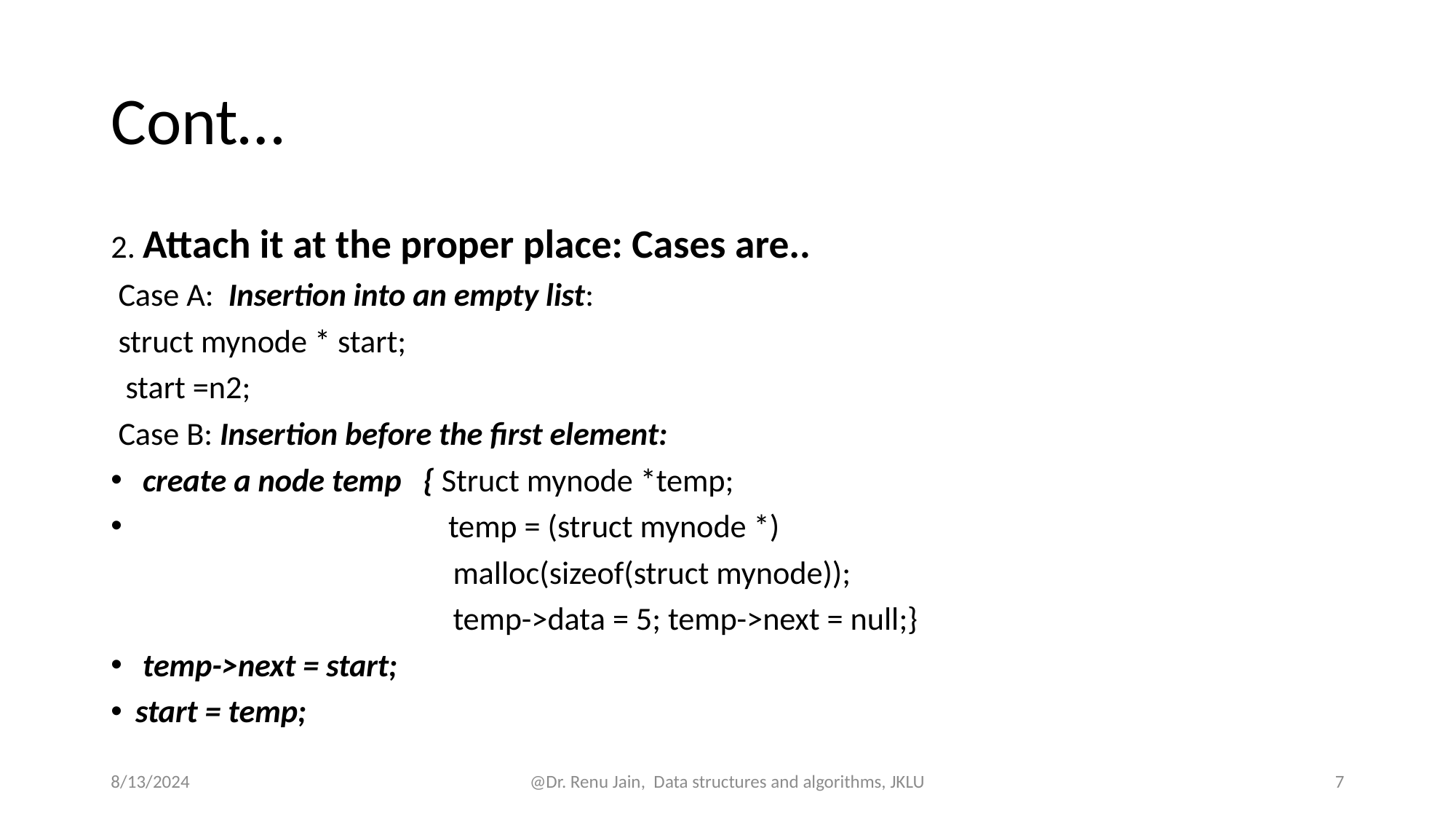

# Cont…
2. Attach it at the proper place: Cases are..
 Case A:  Insertion into an empty list:
 struct mynode * start;
  start =n2;
 Case B: Insertion before the first element:
 create a node temp   { Struct mynode *temp;
                                           temp = (struct mynode *)
                                               malloc(sizeof(struct mynode));
                                               temp->data = 5; temp->next = null;}
 temp->next = start;
start = temp;
8/13/2024
@Dr. Renu Jain,  Data structures and algorithms, JKLU
7